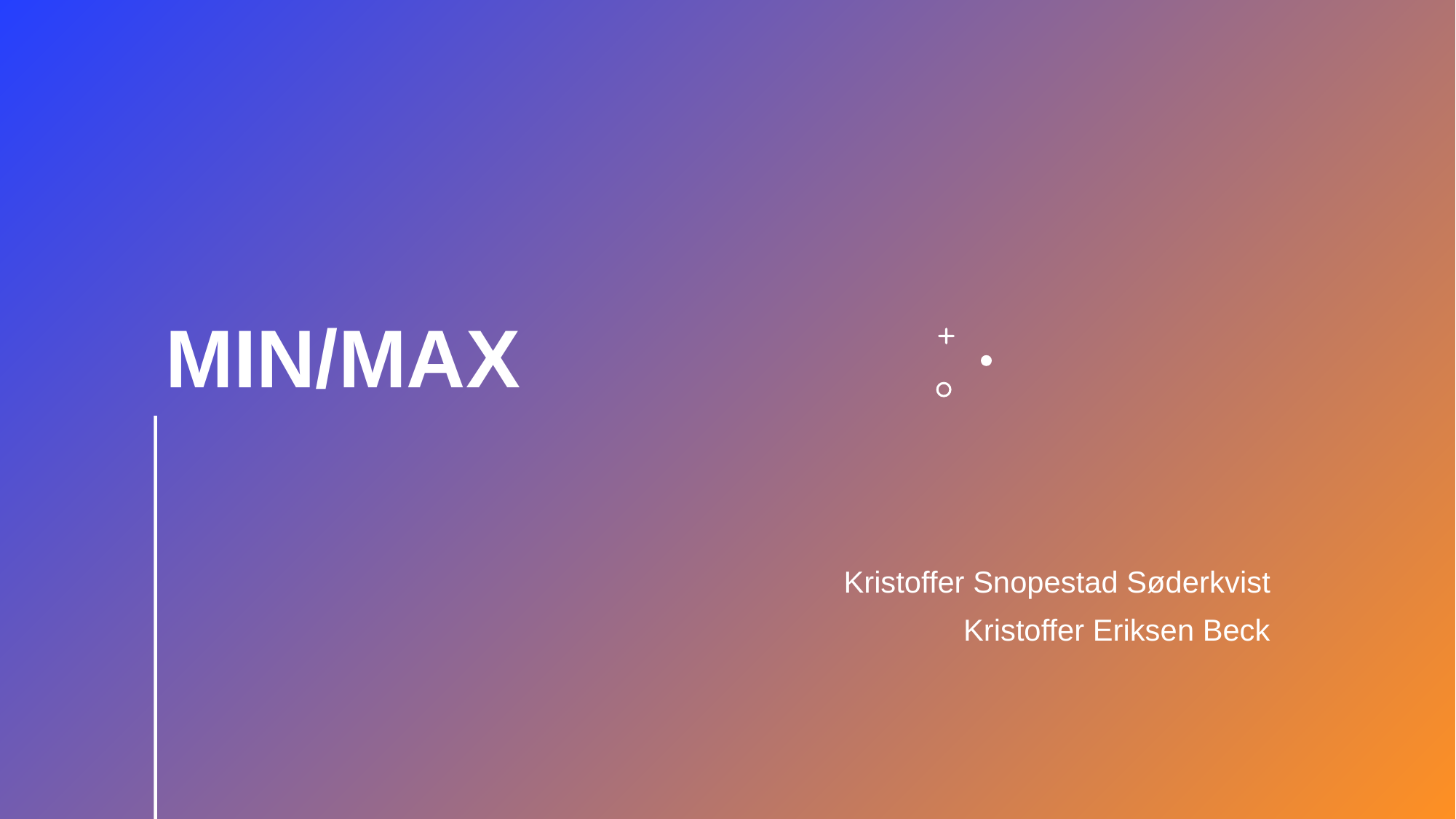

# Min/max
Kristoffer Snopestad Søderkvist
Kristoffer Eriksen Beck